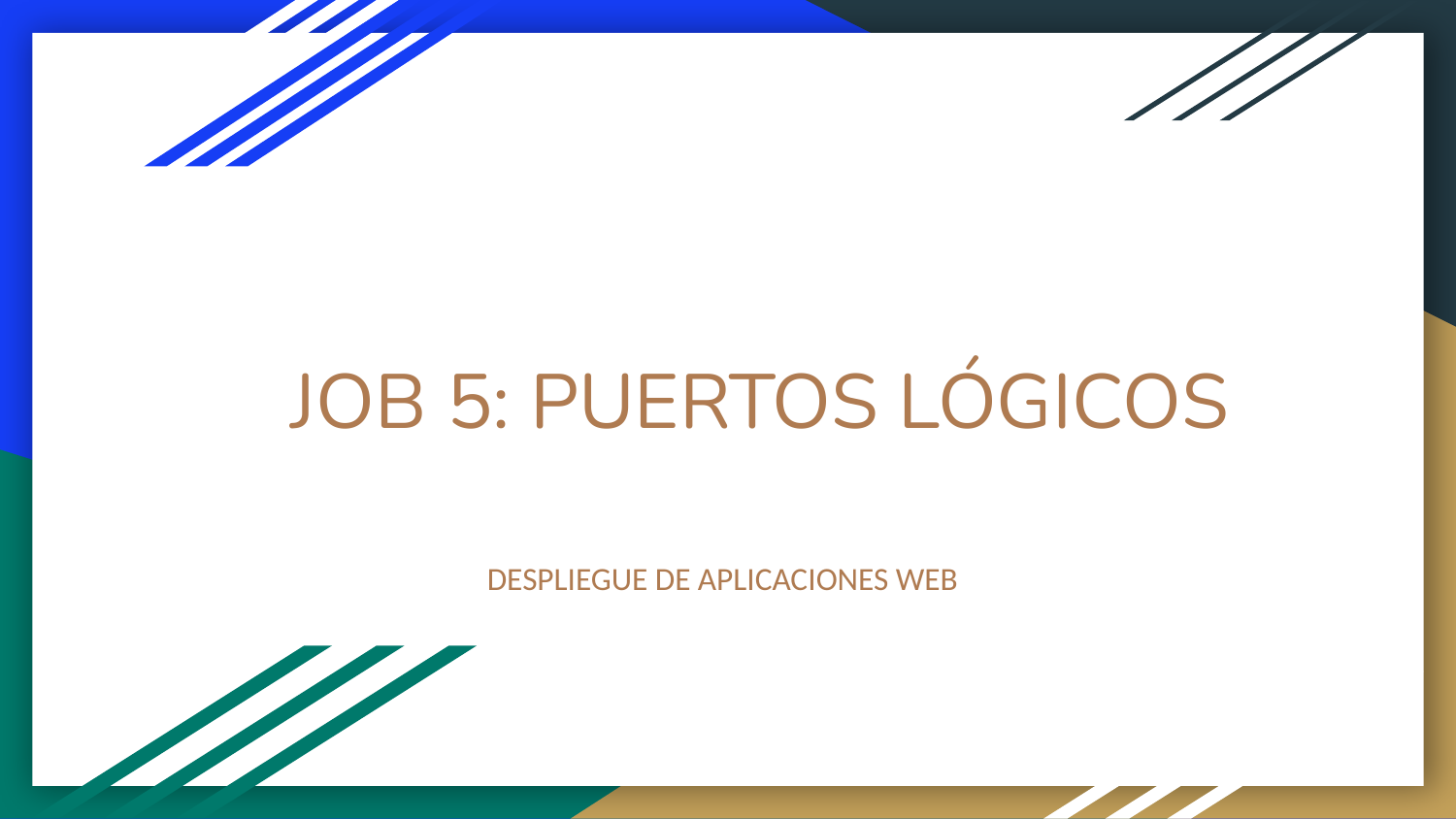

# JOB 5: PUERTOS LÓGICOS
DESPLIEGUE DE APLICACIONES WEB